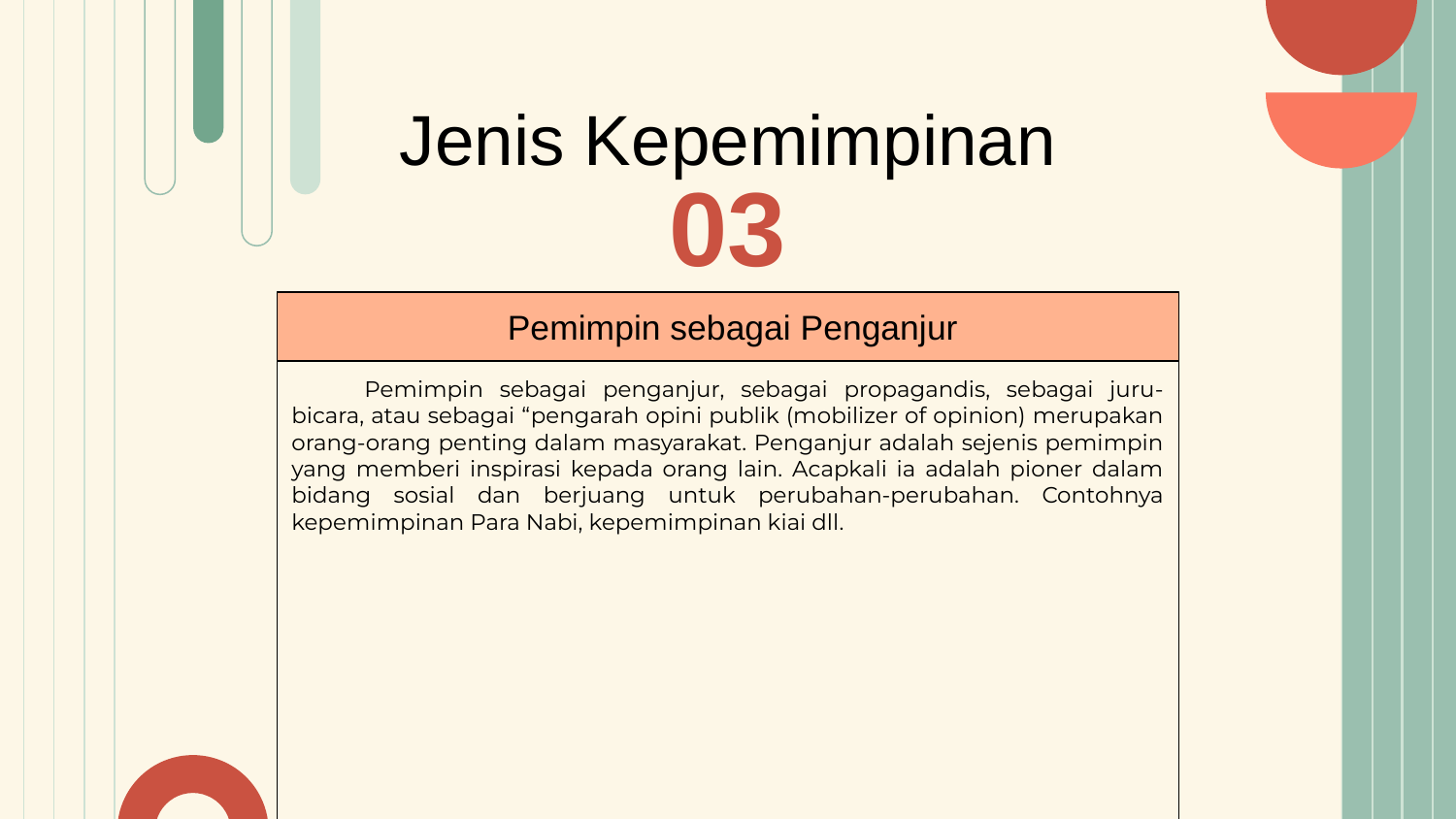

# Jenis Kepemimpinan
03
 Pemimpin sebagai Penganjur
Pemimpin sebagai penganjur, sebagai propagandis, sebagai juru-bicara, atau sebagai “pengarah opini publik (mobilizer of opinion) merupakan orang-orang penting dalam masyarakat. Penganjur adalah sejenis pemimpin yang memberi inspirasi kepada orang lain. Acapkali ia adalah pioner dalam bidang sosial dan berjuang untuk perubahan-perubahan. Contohnya kepemimpinan Para Nabi, kepemimpinan kiai dll.